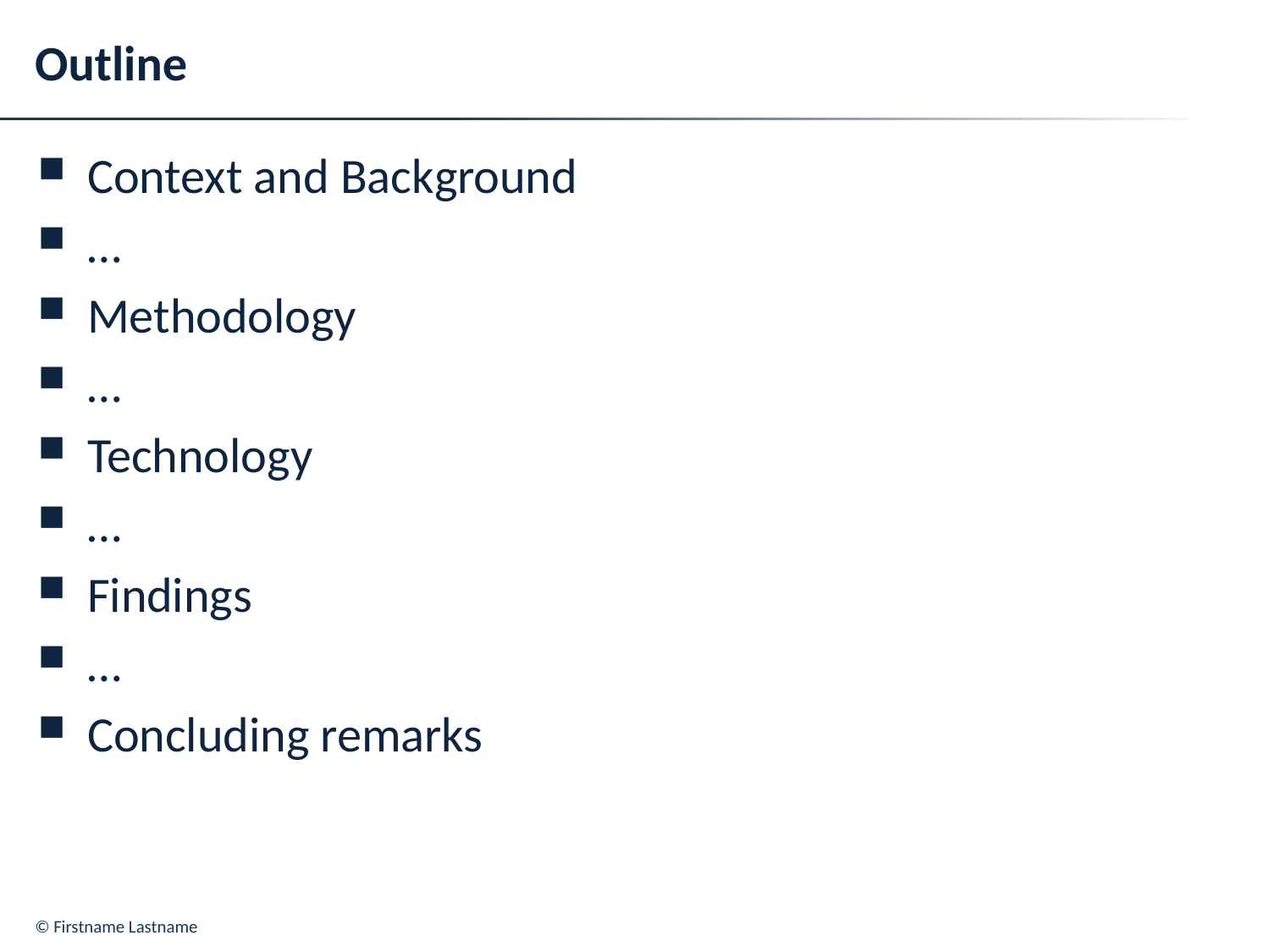

# Outline
Context and Background
…
Methodology
…
Technology
…
Findings
…
Concluding remarks
2